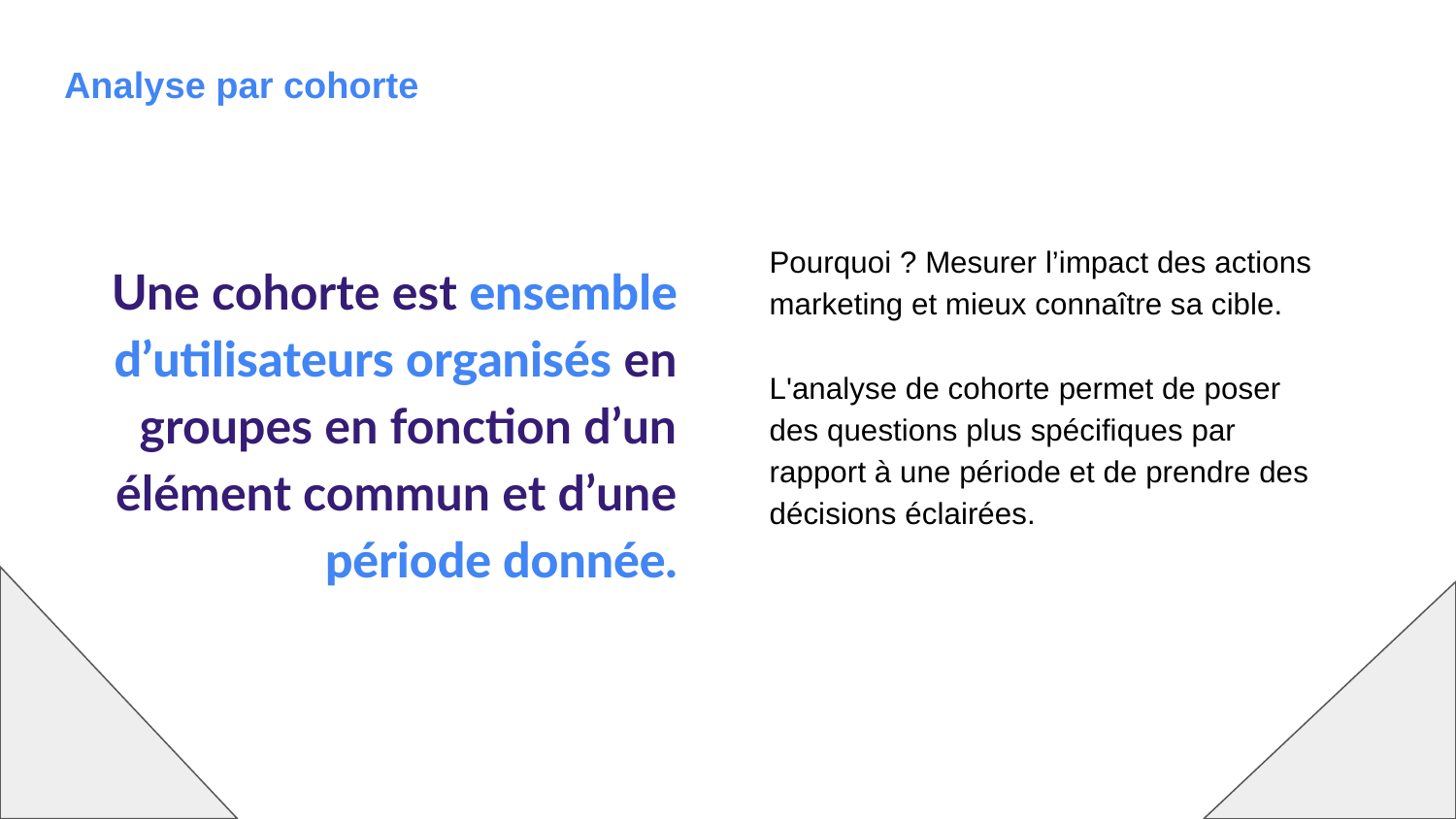

# Analyse par cohorte
Pourquoi ? Mesurer l’impact des actions marketing et mieux connaître sa cible.

L'analyse de cohorte permet de poser des questions plus spécifiques par rapport à une période et de prendre des décisions éclairées.
Une cohorte est ensemble d’utilisateurs organisés en groupes en fonction d’un élément commun et d’une période donnée.